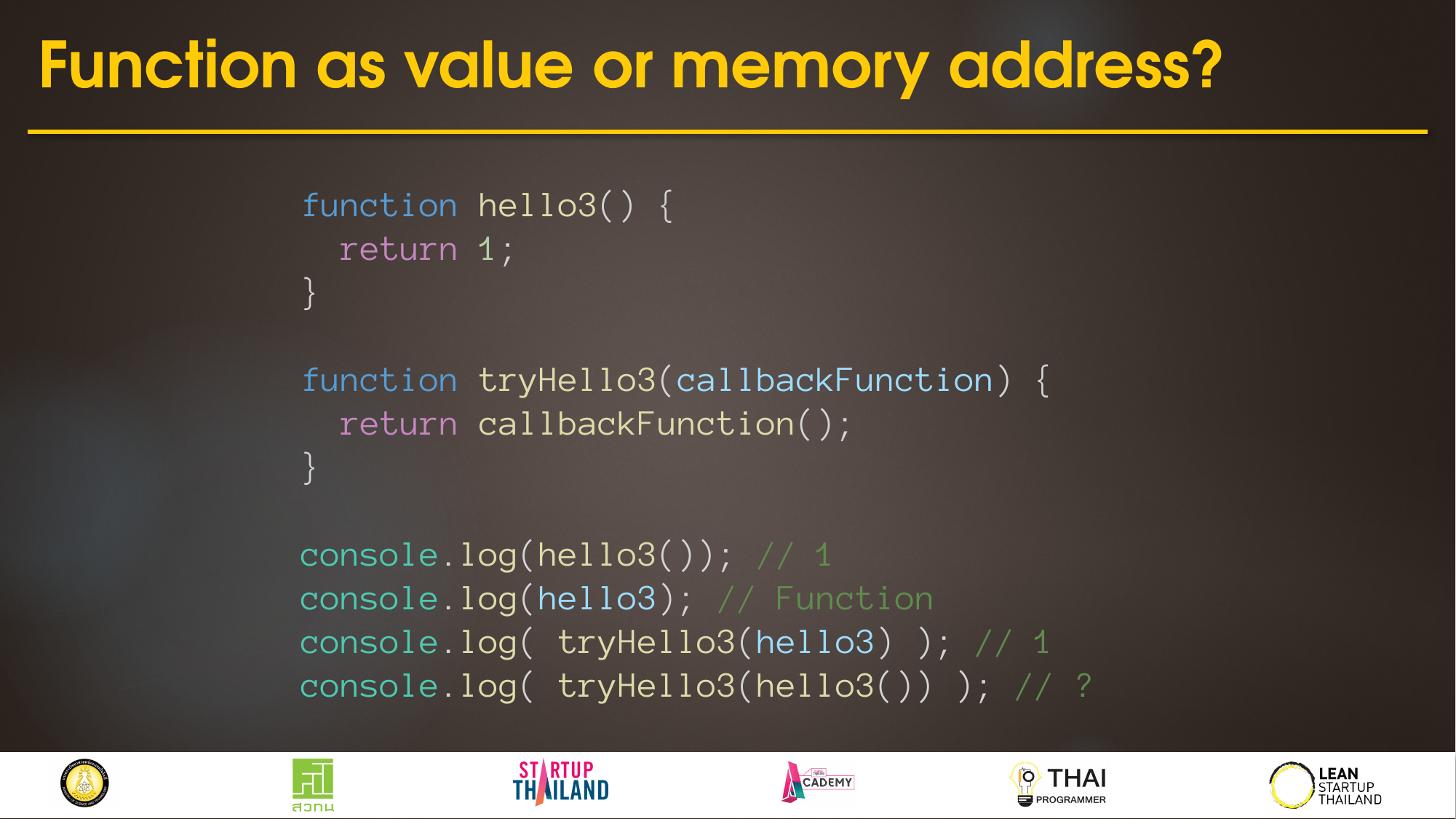

# Function as value or memory address?

function hello3() {
  return 1;
}
function tryHello3(callbackFunction) {
  return callbackFunction();
}
console.log(hello3()); // 1
console.log(hello3); // Function
console.log( tryHello3(hello3) ); // 1
console.log( tryHello3(hello3()) ); // ?